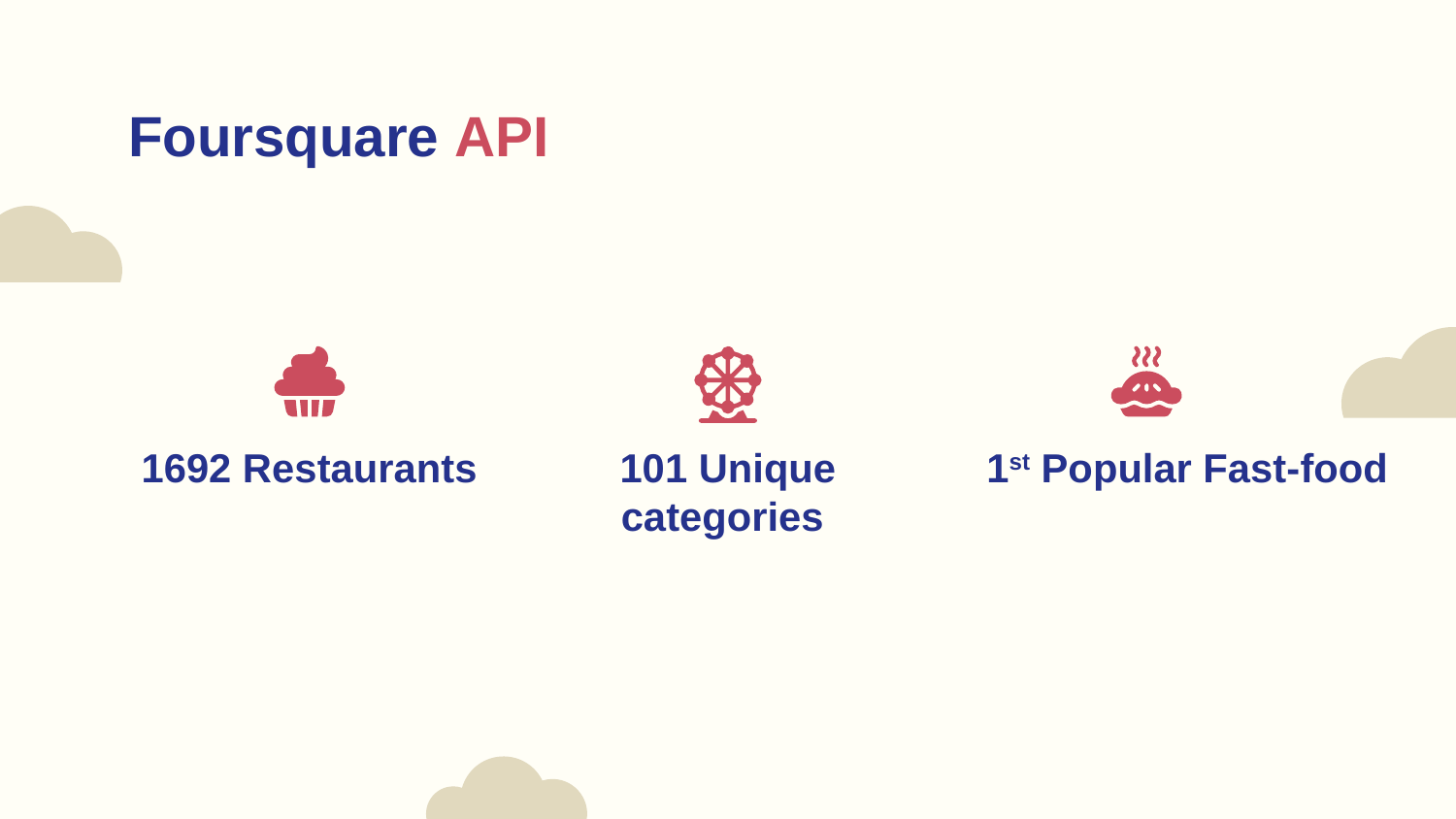

# Foursquare API

1692 Restaurants
101 Unique categories
1st Popular Fast-food